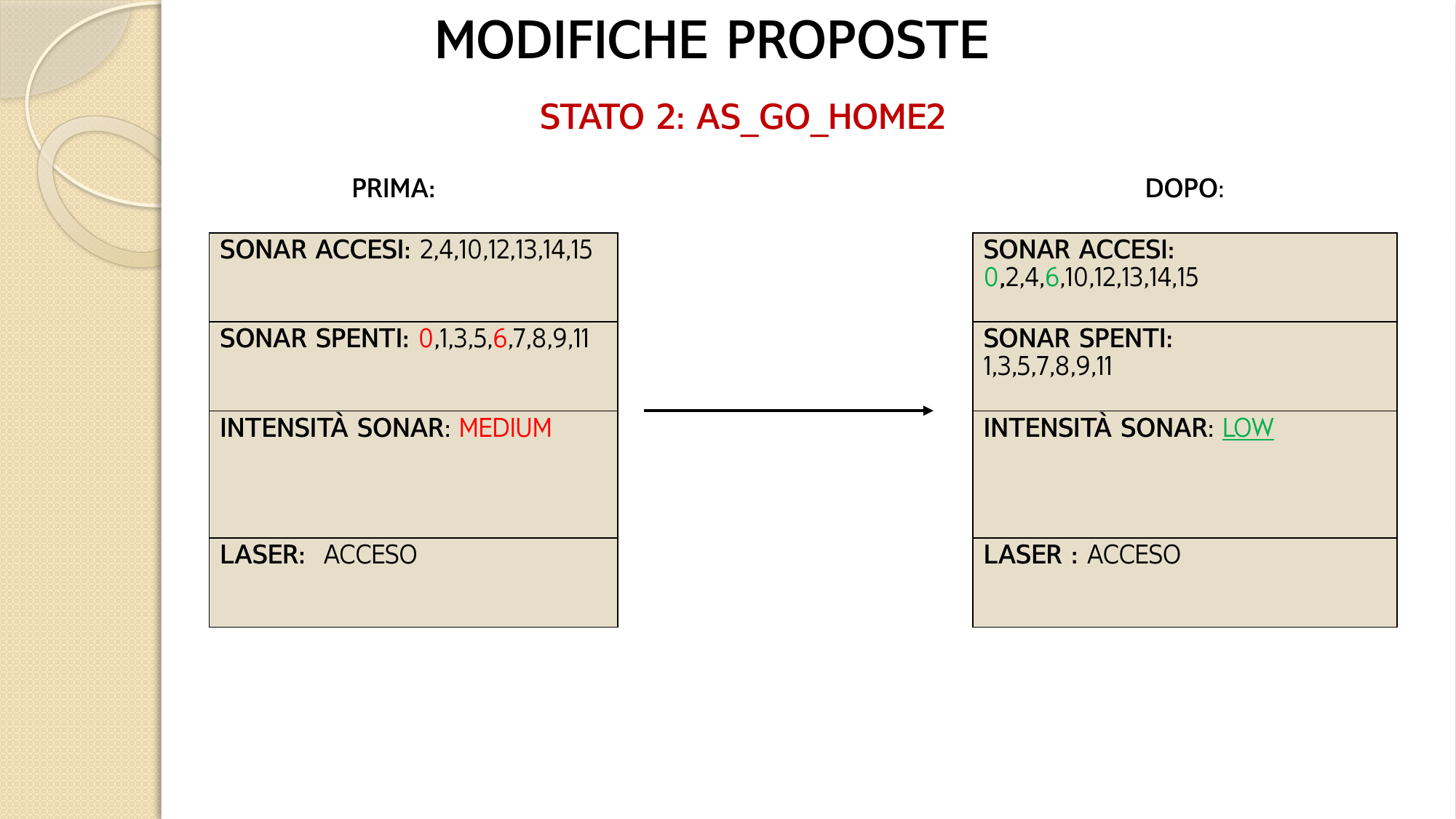

# MODIFICHE PROPOSTE
STATO 2: AS_GO_HOME2
PRIMA:
DOPO:
| SONAR ACCESI: 2,4,10,12,13,14,15 |
| --- |
| SONAR SPENTI: 0,1,3,5,6,7,8,9,11 |
| INTENSITÀ SONAR: MEDIUM |
| LASER: ACCESO |
| SONAR ACCESI: 0,2,4,6,10,12,13,14,15 |
| --- |
| SONAR SPENTI: 1,3,5,7,8,9,11 |
| INTENSITÀ SONAR: LOW |
| LASER : ACCESO |